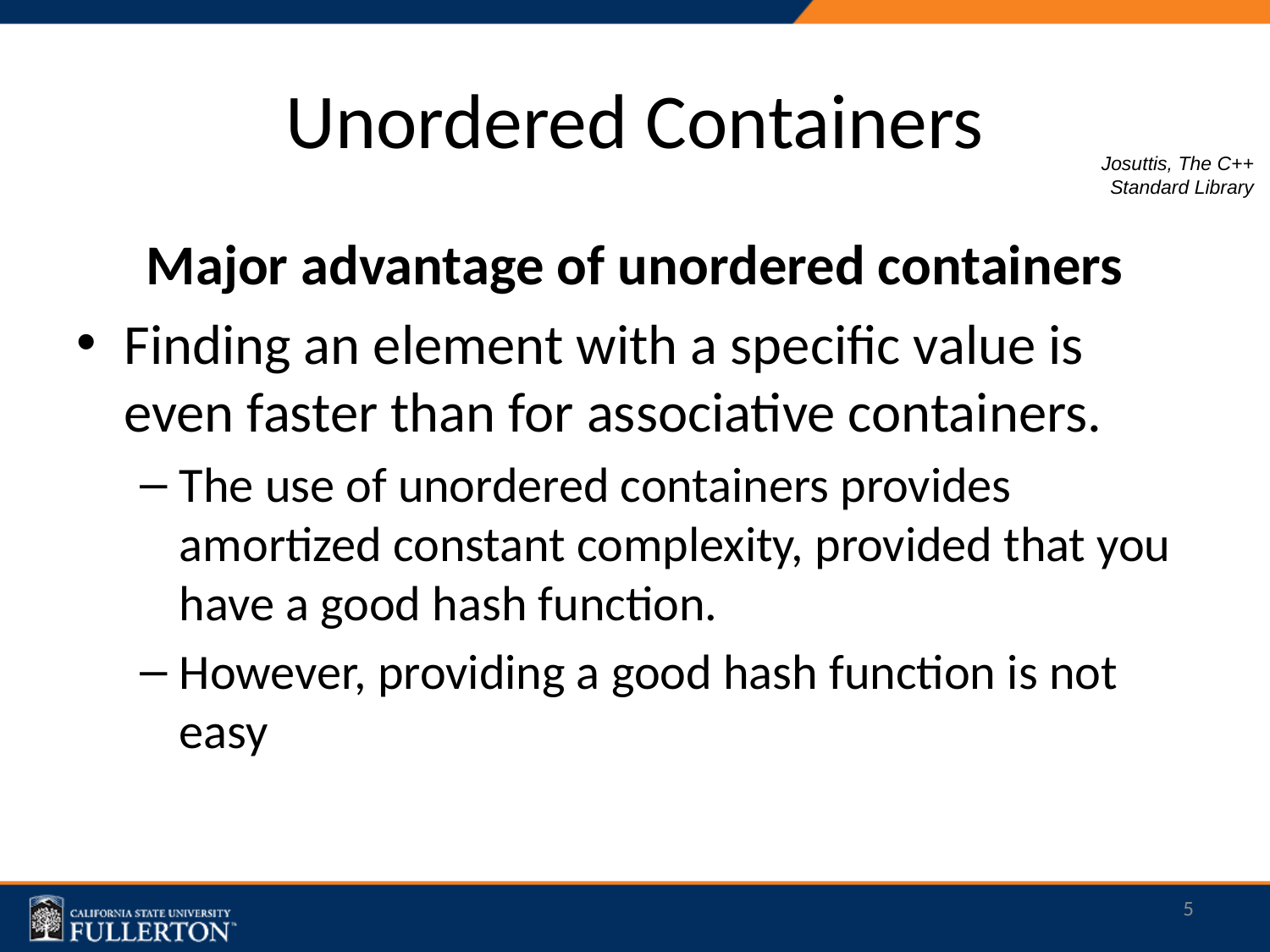

# Unordered Containers
Josuttis, The C++ Standard Library
Major advantage of unordered containers
Finding an element with a specific value is even faster than for associative containers.
The use of unordered containers provides amortized constant complexity, provided that you have a good hash function.
However, providing a good hash function is not easy
5